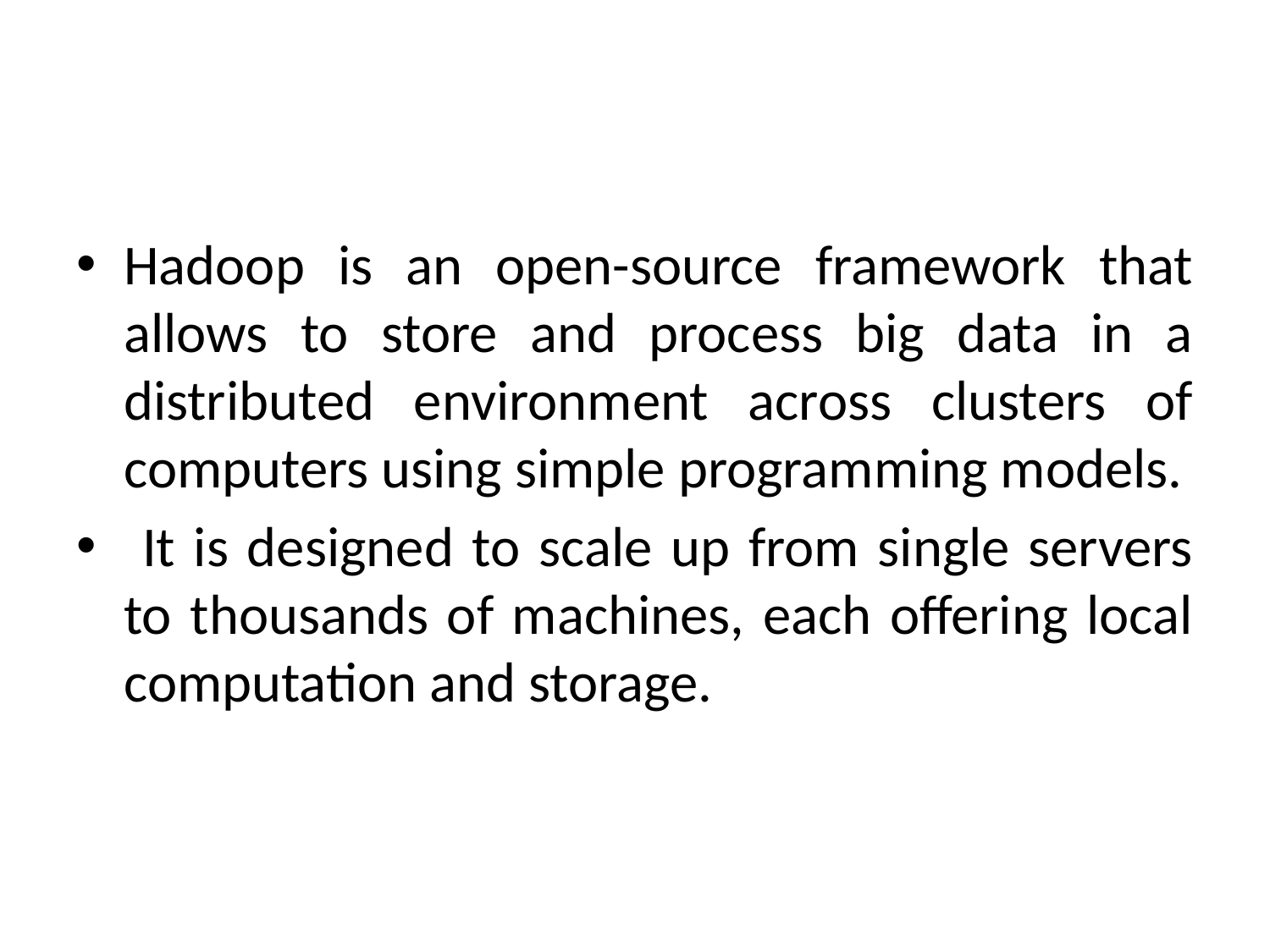

#
Hadoop is an open-source framework that allows to store and process big data in a distributed environment across clusters of computers using simple programming models.
 It is designed to scale up from single servers to thousands of machines, each offering local computation and storage.